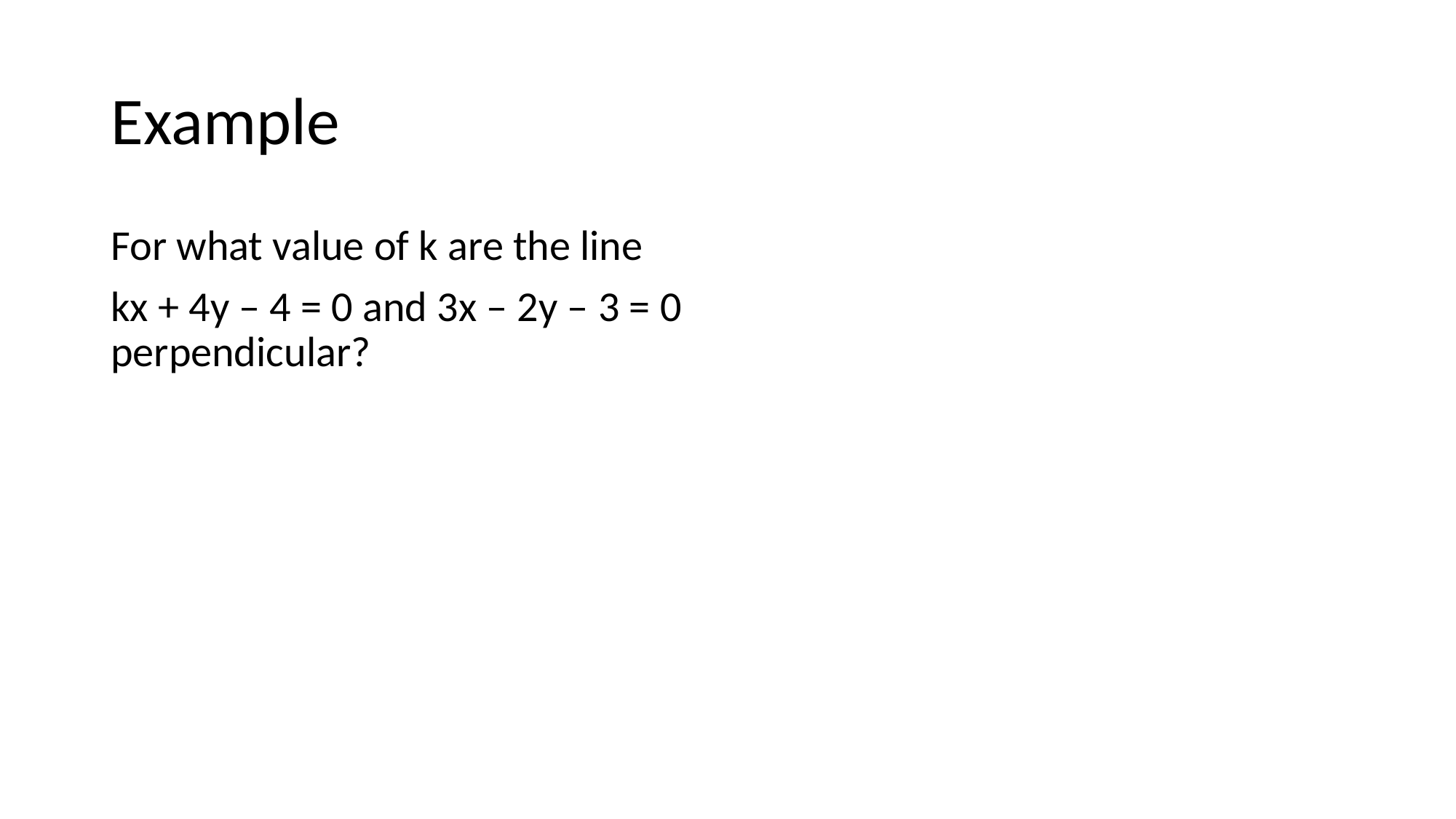

# Example
For what value of k are the line
kx + 4y – 4 = 0 and 3x – 2y – 3 = 0 perpendicular?